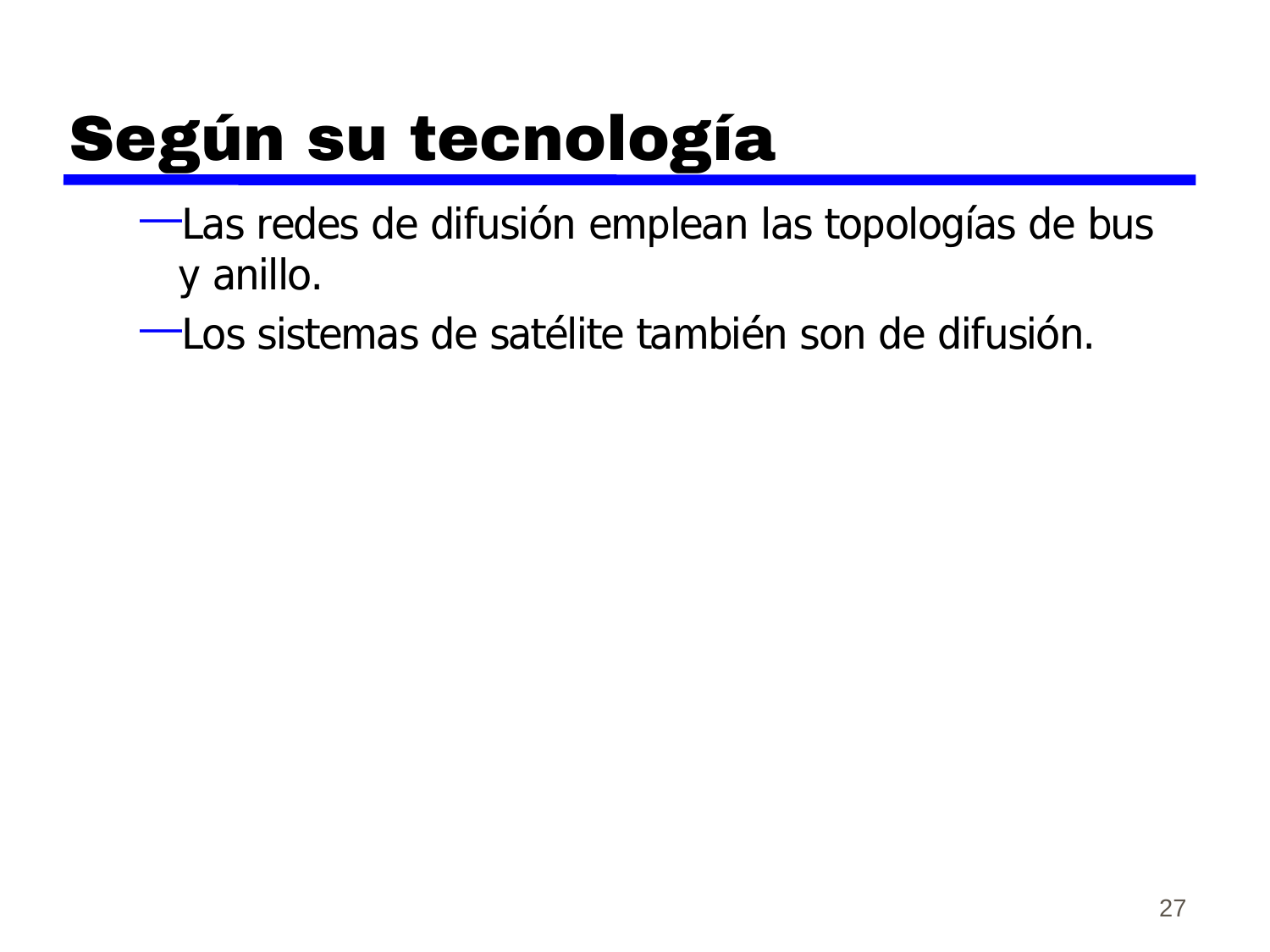

# Según su tecnología
Las redes de difusión emplean las topologías de bus y anillo.
Los sistemas de satélite también son de difusión.
27